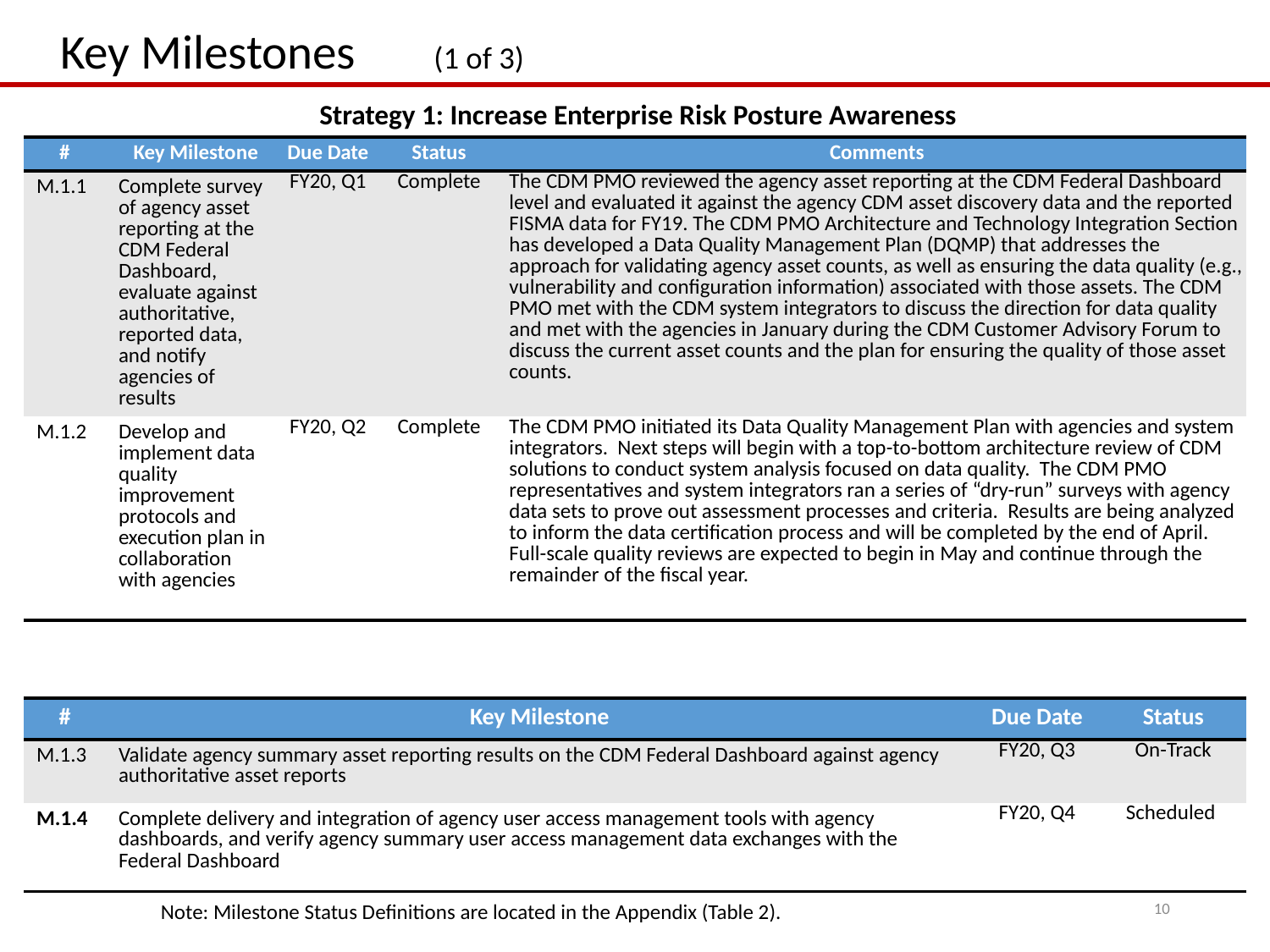

Key Milestones								(1 of 3)
Strategy 1: Increase Enterprise Risk Posture Awareness
| # | Key Milestone | Due Date | Status | Comments |
| --- | --- | --- | --- | --- |
| M.1.1 | Complete survey of agency asset reporting at the CDM Federal Dashboard, evaluate against authoritative, reported data, and notify agencies of results | FY20, Q1 | Complete | The CDM PMO reviewed the agency asset reporting at the CDM Federal Dashboard level and evaluated it against the agency CDM asset discovery data and the reported FISMA data for FY19. The CDM PMO Architecture and Technology Integration Section has developed a Data Quality Management Plan (DQMP) that addresses the approach for validating agency asset counts, as well as ensuring the data quality (e.g., vulnerability and configuration information) associated with those assets. The CDM PMO met with the CDM system integrators to discuss the direction for data quality and met with the agencies in January during the CDM Customer Advisory Forum to discuss the current asset counts and the plan for ensuring the quality of those asset counts. |
| M.1.2 | Develop and implement data quality improvement protocols and execution plan in collaboration with agencies | FY20, Q2 | Complete | The CDM PMO initiated its Data Quality Management Plan with agencies and system integrators. Next steps will begin with a top-to-bottom architecture review of CDM solutions to conduct system analysis focused on data quality. The CDM PMO representatives and system integrators ran a series of “dry-run” surveys with agency data sets to prove out assessment processes and criteria. Results are being analyzed to inform the data certification process and will be completed by the end of April. Full-scale quality reviews are expected to begin in May and continue through the remainder of the fiscal year. |
| # | Key Milestone | Due Date | Status |
| --- | --- | --- | --- |
| M.1.3 | Validate agency summary asset reporting results on the CDM Federal Dashboard against agency authoritative asset reports | FY20, Q3 | On-Track |
| M.1.4 | Complete delivery and integration of agency user access management tools with agency dashboards, and verify agency summary user access management data exchanges with the Federal Dashboard | FY20, Q4 | Scheduled |
10
Note: Milestone Status Definitions are located in the Appendix (Table 2).